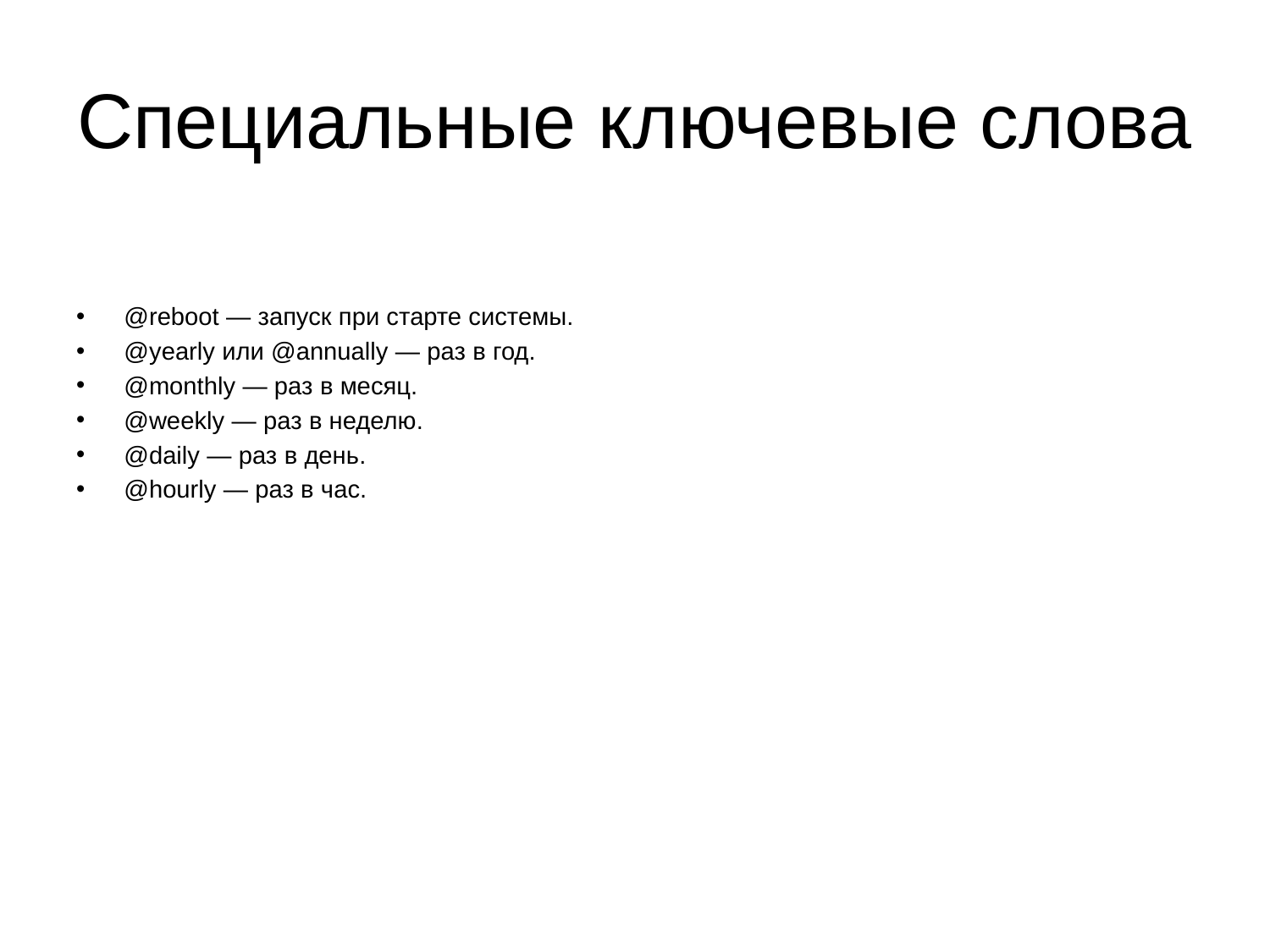

# Специальные ключевые слова

@reboot — запуск при старте системы.
@yearly или @annually — раз в год.
@monthly — раз в месяц.
@weekly — раз в неделю.
@daily — раз в день.
@hourly — раз в час.